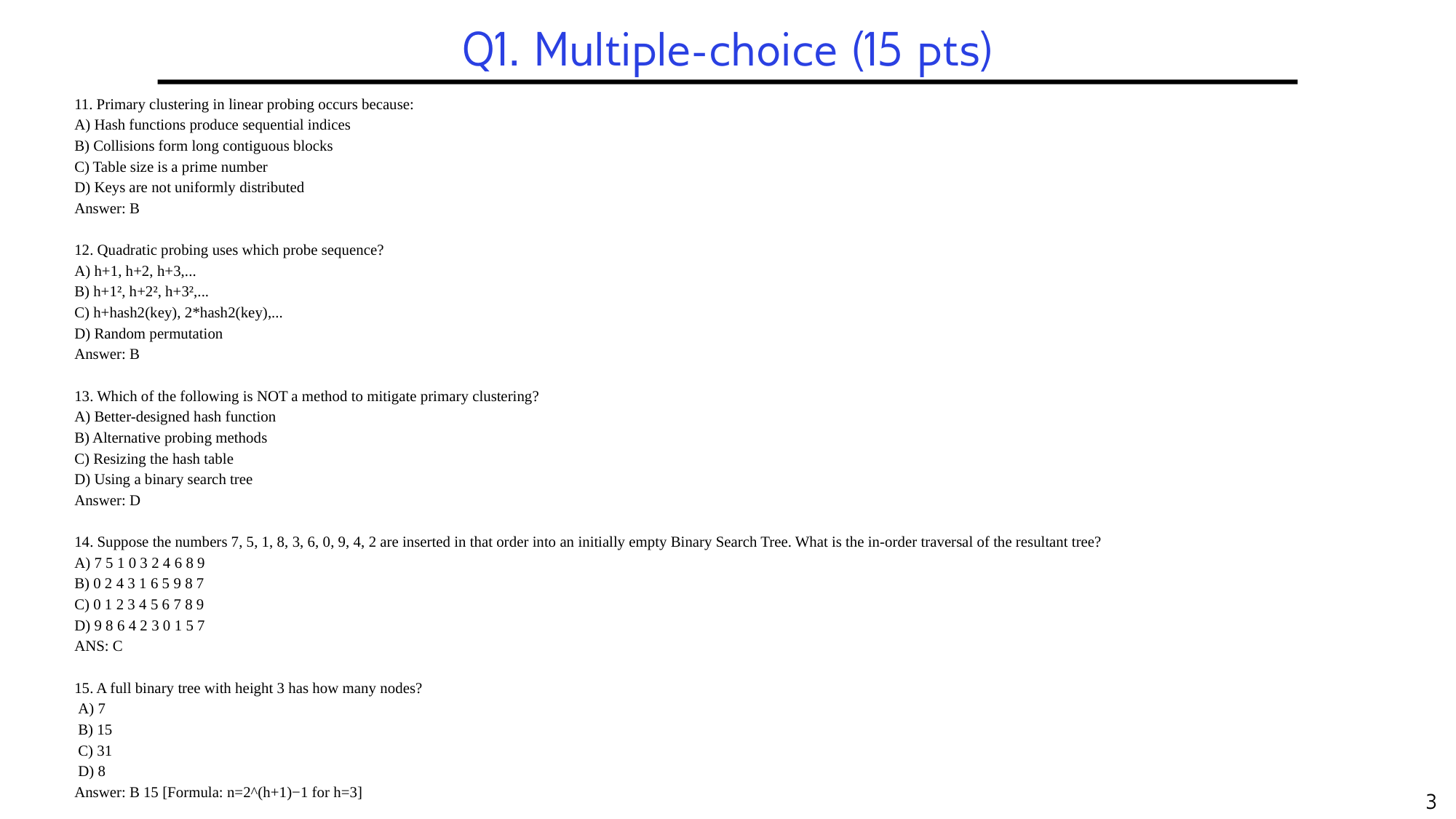

# Q1. Multiple-choice (15 pts)
11. Primary clustering in linear probing occurs because:
A) Hash functions produce sequential indices
B) Collisions form long contiguous blocks
C) Table size is a prime number
D) Keys are not uniformly distributed
Answer: B

12. Quadratic probing uses which probe sequence?
A) h+1, h+2, h+3,...
B) h+1², h+2², h+3²,...
C) h+hash2(key), 2*hash2(key),...
D) Random permutation
Answer: B

13. Which of the following is NOT a method to mitigate primary clustering?
A) Better-designed hash function
B) Alternative probing methods
C) Resizing the hash table
D) Using a binary search tree
Answer: D

14. Suppose the numbers 7, 5, 1, 8, 3, 6, 0, 9, 4, 2 are inserted in that order into an initially empty Binary Search Tree. What is the in-order traversal of the resultant tree?
A) 7 5 1 0 3 2 4 6 8 9
B) 0 2 4 3 1 6 5 9 8 7
C) 0 1 2 3 4 5 6 7 8 9
D) 9 8 6 4 2 3 0 1 5 7
ANS: C

15. A full binary tree with height 3 has how many nodes?
 A) 7
 B) 15
 C) 31
 D) 8
Answer: B 15 [Formula: n=2^(h+1)−1 for h=3]